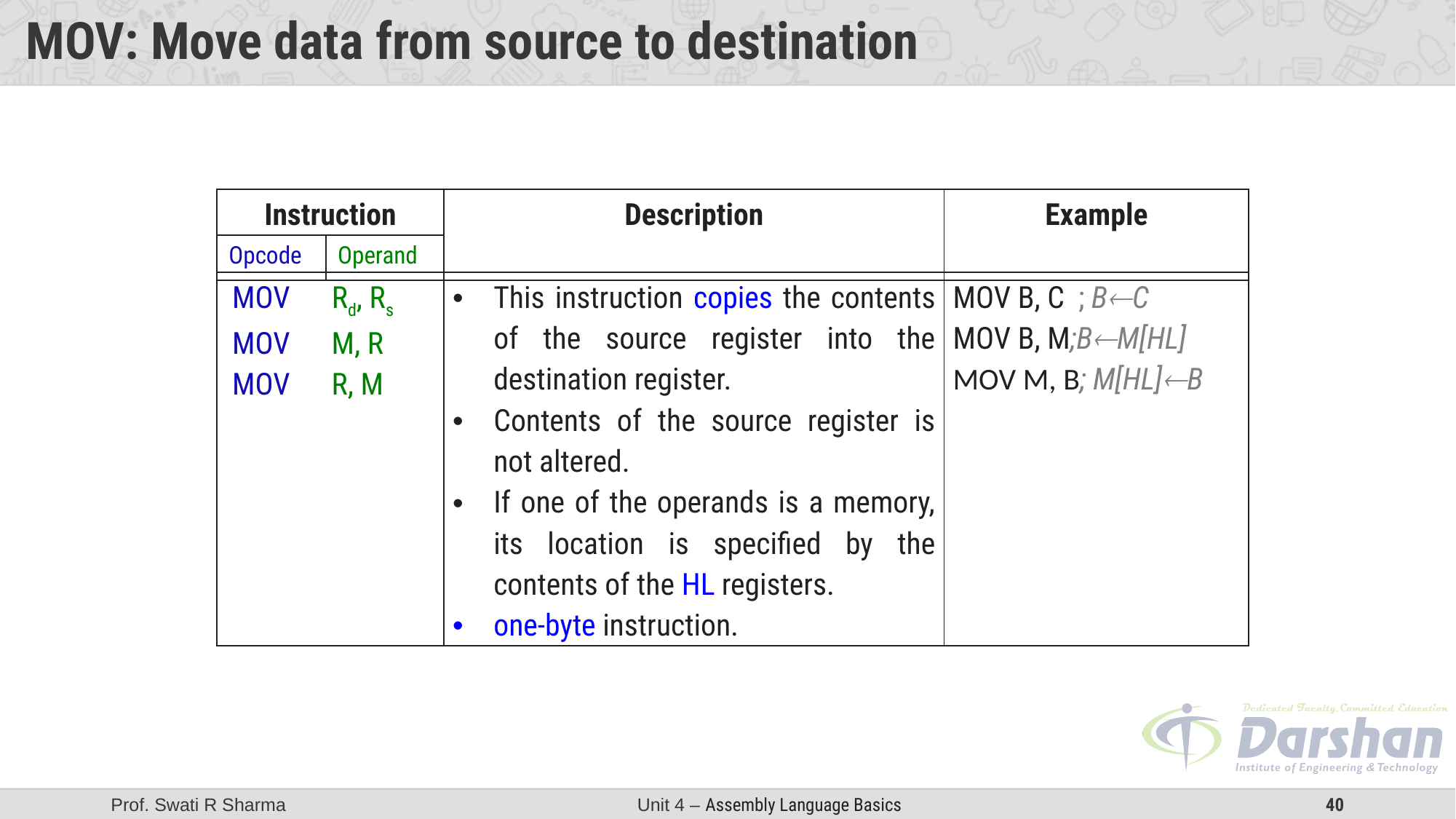

# MOV: Move data from source to destination
| Instruction |  | Description | Example |
| --- | --- | --- | --- |
| Opcode | Operand |  |  |
| MOV Rd, Rs MOV M, R MOV R, M | This instruction copies the contents of the source register into the destination register. Contents of the source register is not altered. If one of the operands is a memory, its location is specified by the contents of the HL registers. one-byte instruction. | MOV B, C ; B←C MOV B, M;B←M[HL] MOV M, B; M[HL]←B |
| --- | --- | --- |